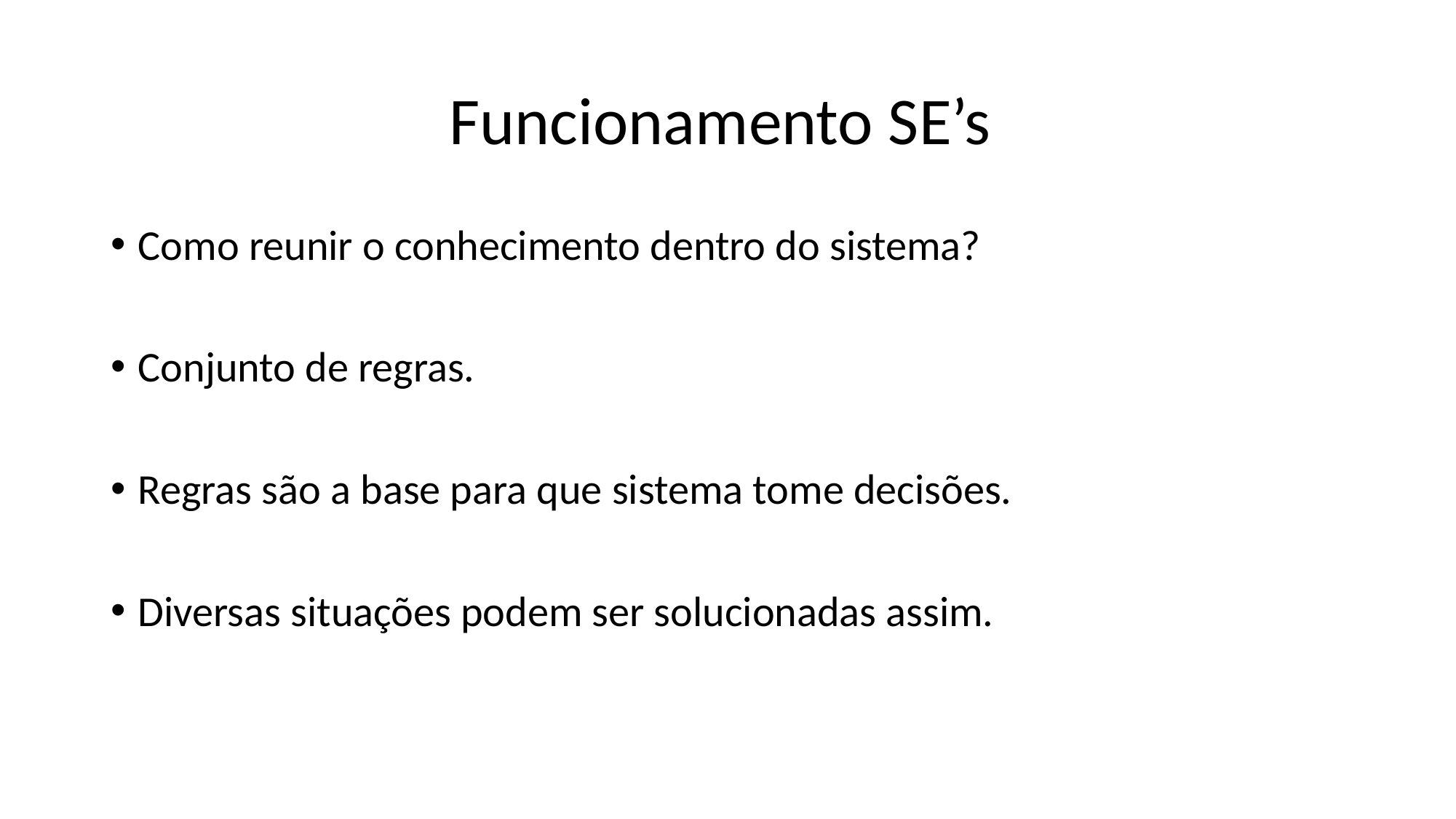

# Funcionamento SE’s
Como reunir o conhecimento dentro do sistema?

Conjunto de regras.

Regras são a base para que sistema tome decisões.

Diversas situações podem ser solucionadas assim.